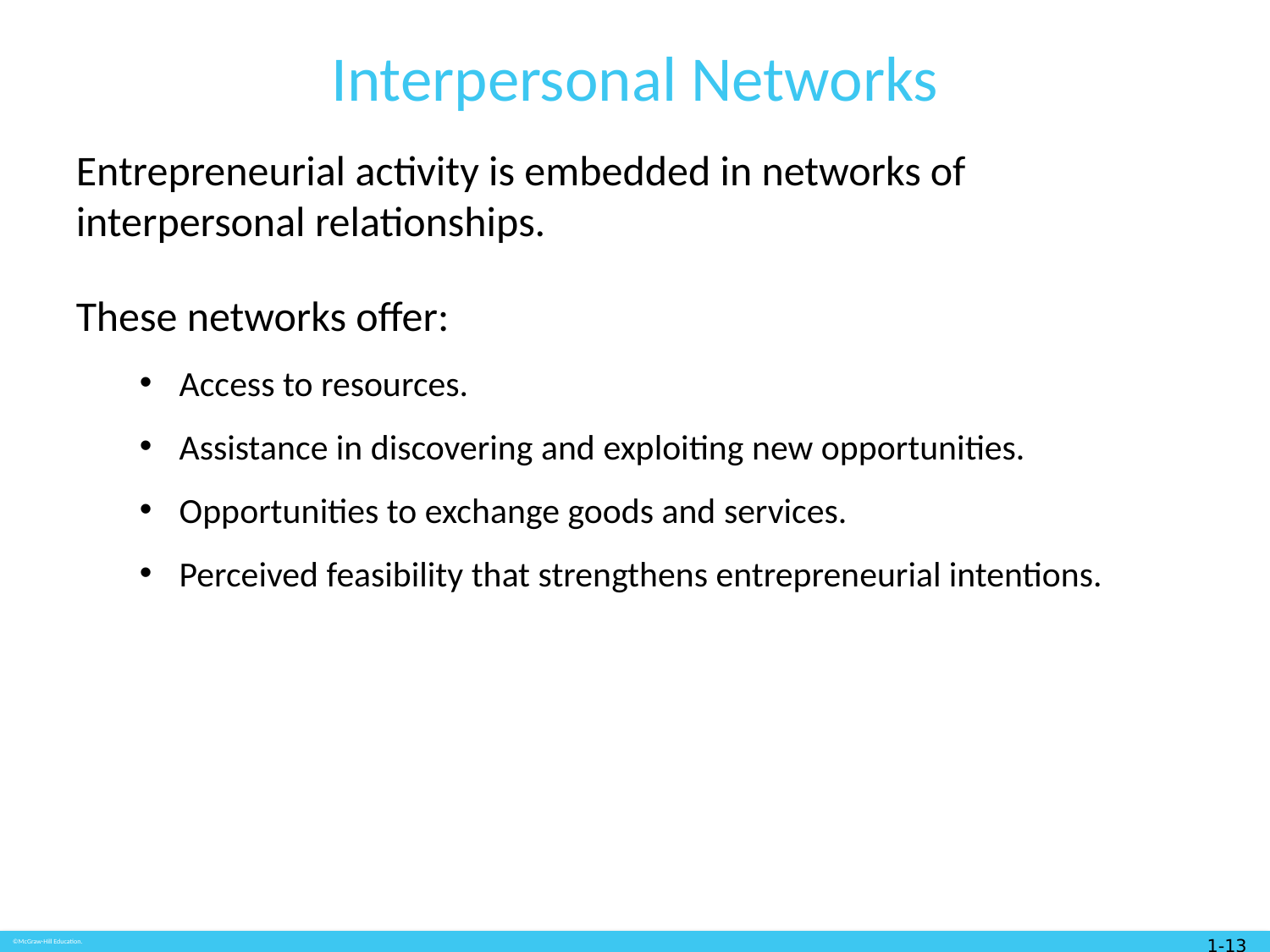

# Interpersonal Networks
Entrepreneurial activity is embedded in networks of interpersonal relationships.
These networks offer:
Access to resources.
Assistance in discovering and exploiting new opportunities.
Opportunities to exchange goods and services.
Perceived feasibility that strengthens entrepreneurial intentions.